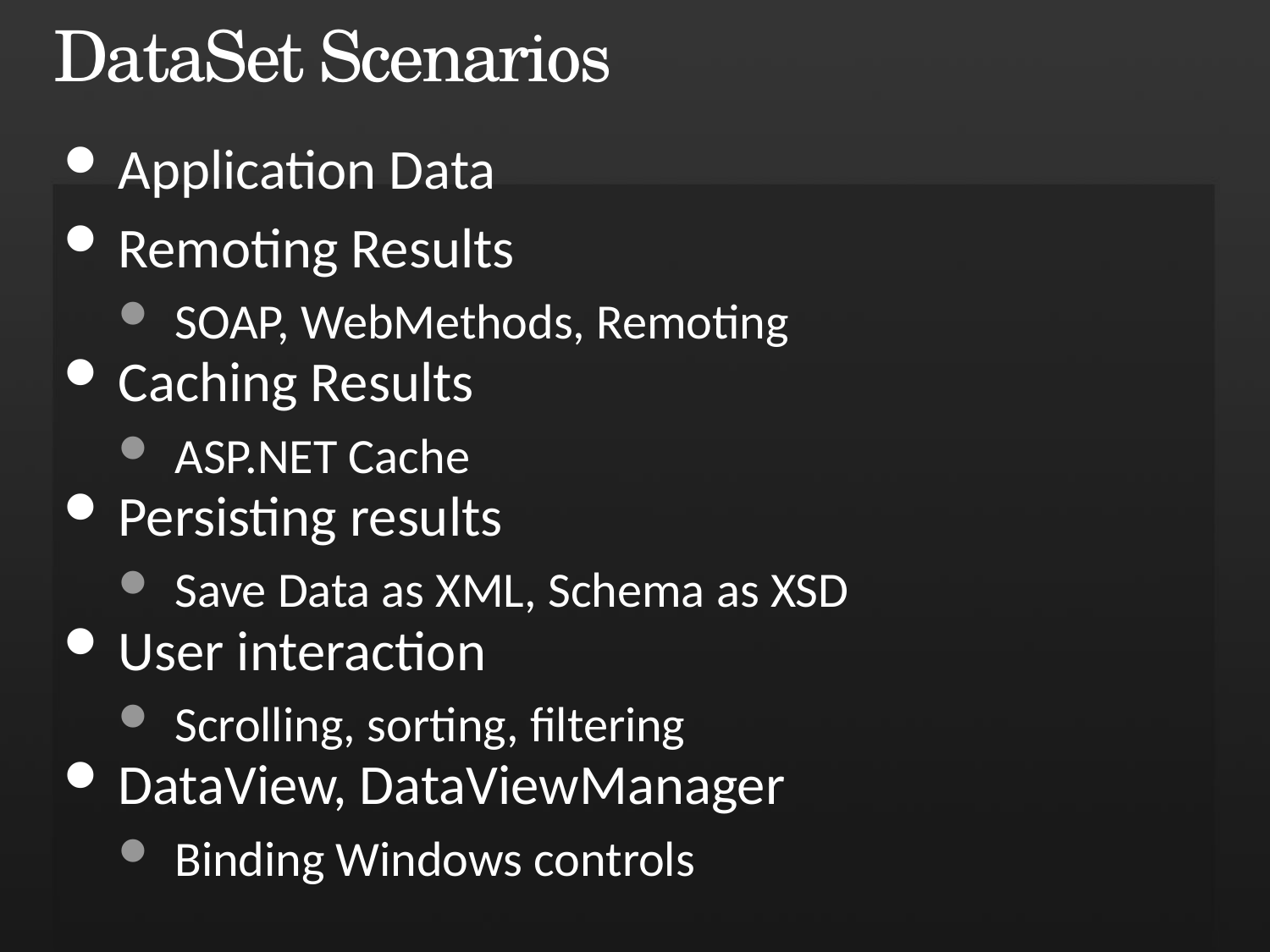

# DataSet Scenarios
Application Data
Remoting Results
SOAP, WebMethods, Remoting
Caching Results
ASP.NET Cache
Persisting results
Save Data as XML, Schema as XSD
User interaction
Scrolling, sorting, filtering
DataView, DataViewManager
Binding Windows controls